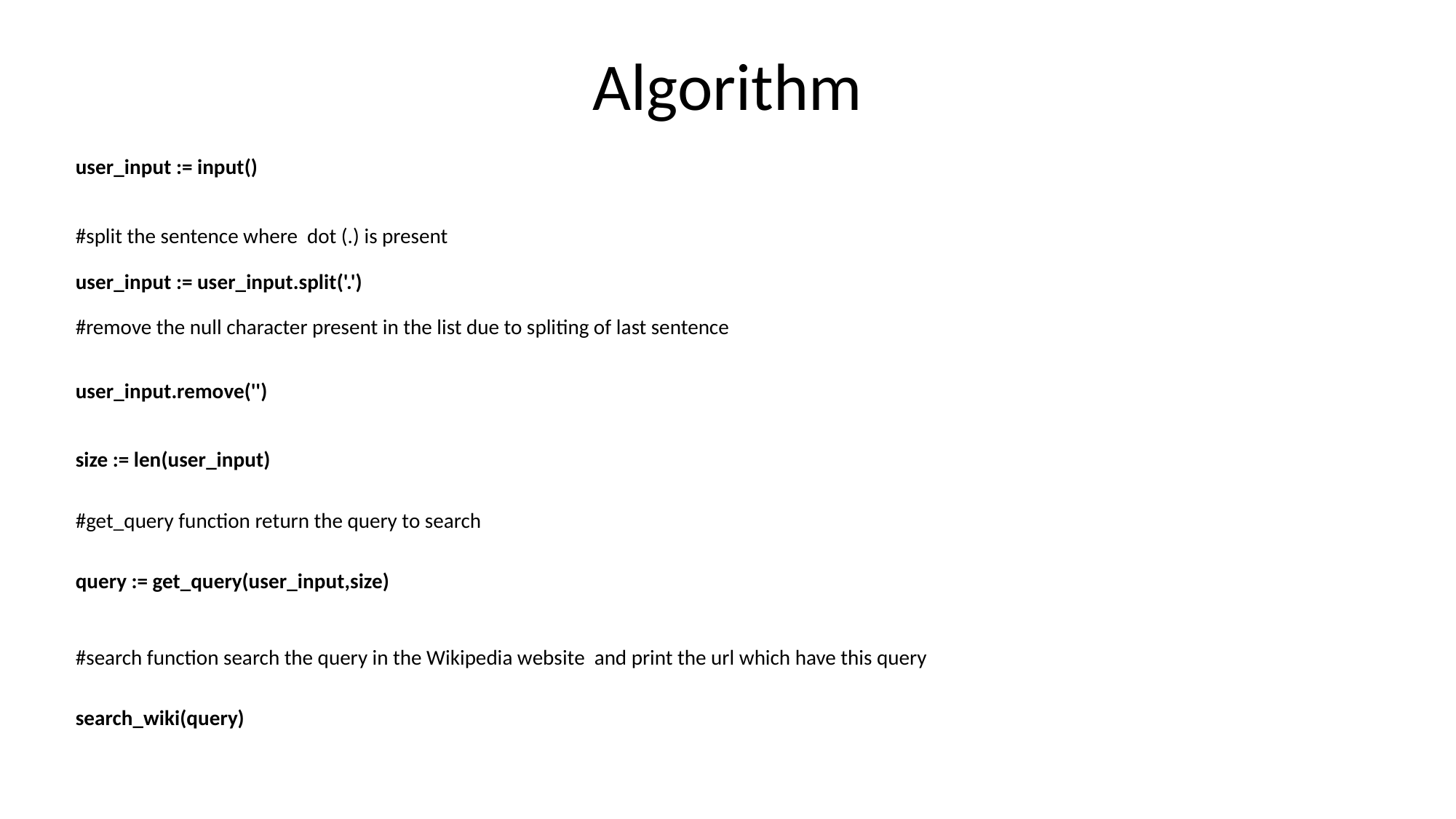

# Algorithm
user_input := input()
#split the sentence where  dot (.) is present
user_input := user_input.split('.')
#remove the null character present in the list due to spliting of last sentence
user_input.remove('')
size := len(user_input)
#get_query function return the query to search
query := get_query(user_input,size)

#search function search the query in the Wikipedia website  and print the url which have this query
search_wiki(query)